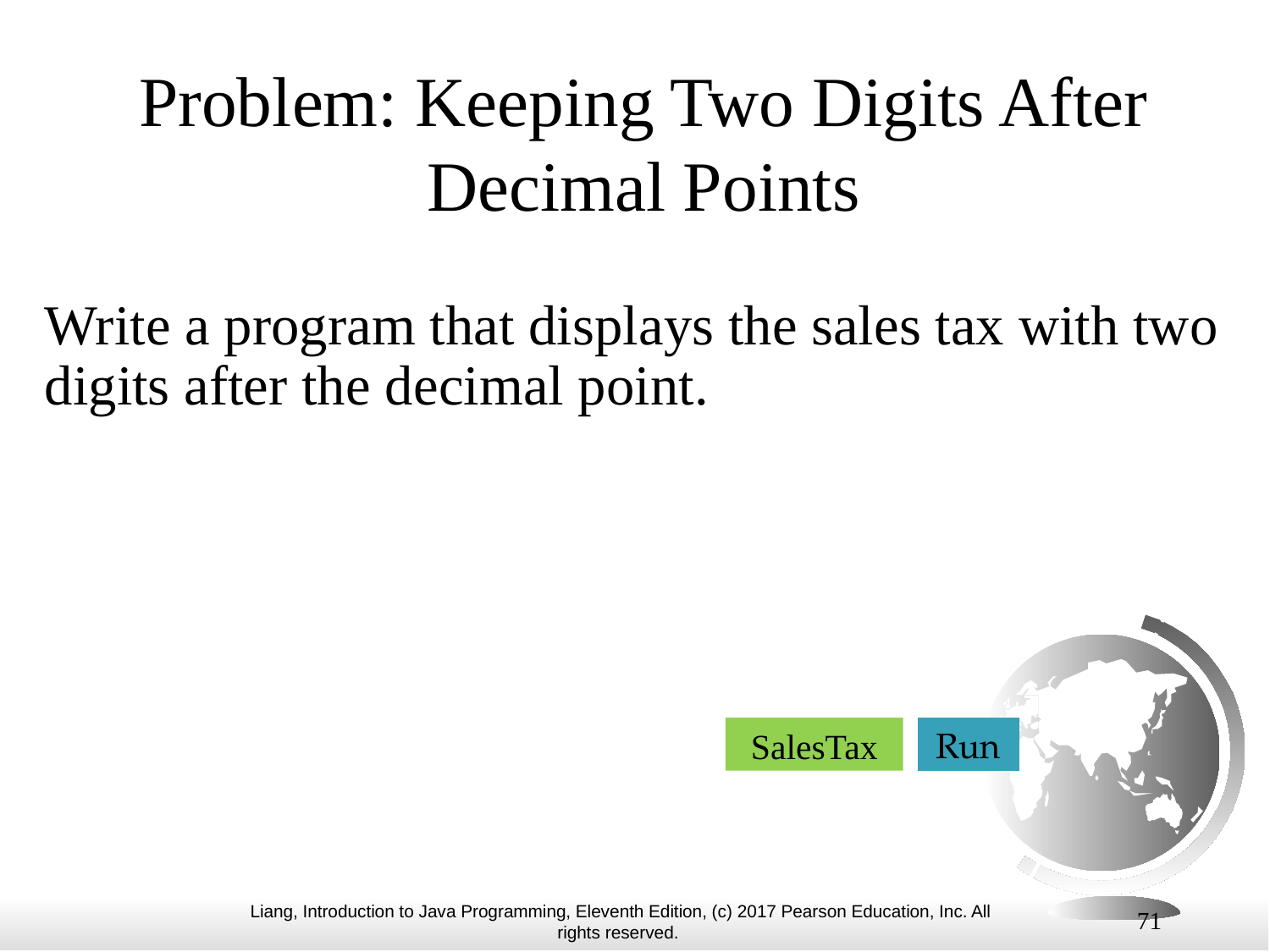

# Problem: Keeping Two Digits After Decimal Points
Write a program that displays the sales tax with two digits after the decimal point.

SalesTax
Run
71